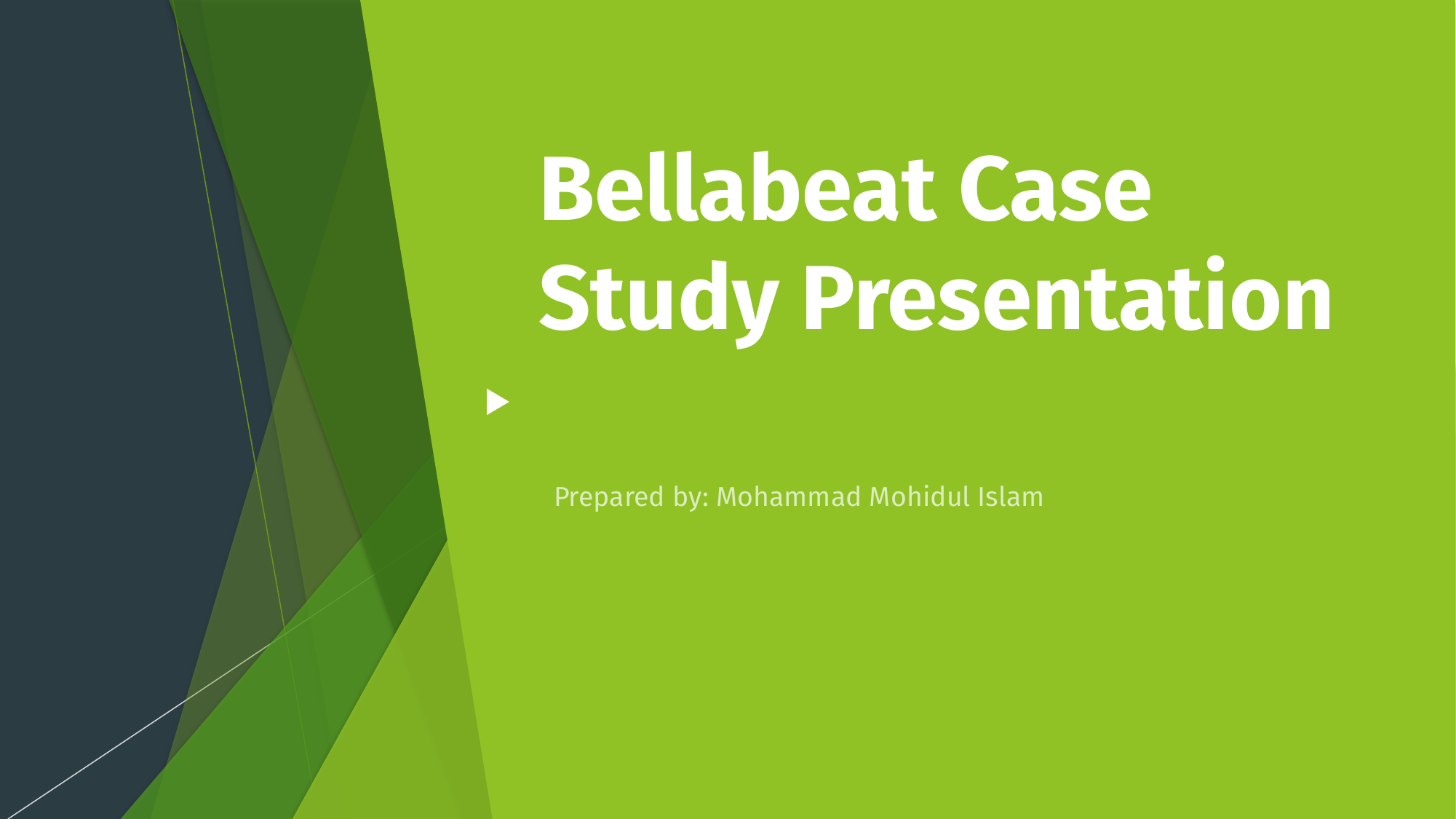

# Bellabeat Case Study Presentation

Prepared by: Mohammad Mohidul Islam